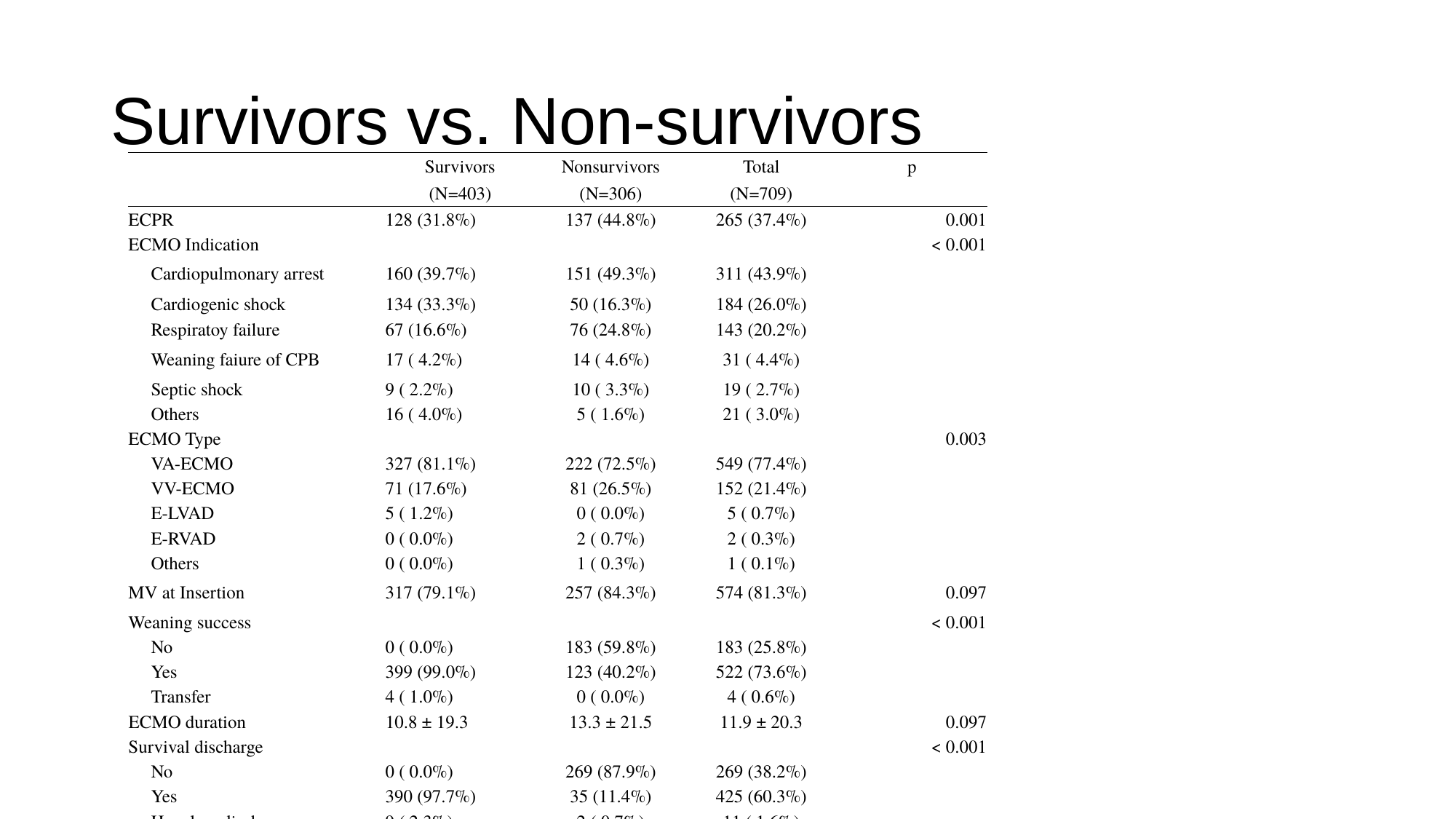

# Survivors vs. Non-survivors
|  | Survivors | Nonsurvivors | Total | p |
| --- | --- | --- | --- | --- |
|  | (N=403) | (N=306) | (N=709) |  |
| ECPR | 128 (31.8%) | 137 (44.8%) | 265 (37.4%) | 0.001 |
| ECMO Indication |  |  |  | < 0.001 |
| Cardiopulmonary arrest | 160 (39.7%) | 151 (49.3%) | 311 (43.9%) |  |
| Cardiogenic shock | 134 (33.3%) | 50 (16.3%) | 184 (26.0%) |  |
| Respiratoy failure | 67 (16.6%) | 76 (24.8%) | 143 (20.2%) |  |
| Weaning faiure of CPB | 17 ( 4.2%) | 14 ( 4.6%) | 31 ( 4.4%) |  |
| Septic shock | 9 ( 2.2%) | 10 ( 3.3%) | 19 ( 2.7%) |  |
| Others | 16 ( 4.0%) | 5 ( 1.6%) | 21 ( 3.0%) |  |
| ECMO Type |  |  |  | 0.003 |
| VA-ECMO | 327 (81.1%) | 222 (72.5%) | 549 (77.4%) |  |
| VV-ECMO | 71 (17.6%) | 81 (26.5%) | 152 (21.4%) |  |
| E-LVAD | 5 ( 1.2%) | 0 ( 0.0%) | 5 ( 0.7%) |  |
| E-RVAD | 0 ( 0.0%) | 2 ( 0.7%) | 2 ( 0.3%) |  |
| Others | 0 ( 0.0%) | 1 ( 0.3%) | 1 ( 0.1%) |  |
| MV at Insertion | 317 (79.1%) | 257 (84.3%) | 574 (81.3%) | 0.097 |
| Weaning success |  |  |  | < 0.001 |
| No | 0 ( 0.0%) | 183 (59.8%) | 183 (25.8%) |  |
| Yes | 399 (99.0%) | 123 (40.2%) | 522 (73.6%) |  |
| Transfer | 4 ( 1.0%) | 0 ( 0.0%) | 4 ( 0.6%) |  |
| ECMO duration | 10.8 ± 19.3 | 13.3 ± 21.5 | 11.9 ± 20.3 | 0.097 |
| Survival discharge |  |  |  | < 0.001 |
| No | 0 ( 0.0%) | 269 (87.9%) | 269 (38.2%) |  |
| Yes | 390 (97.7%) | 35 (11.4%) | 425 (60.3%) |  |
| Hopeless discharge | 9 ( 2.3%) | 2 ( 0.7%) | 11 ( 1.6%) |  |
| CRRT | 113 (28.0%) | 175 (57.2%) | 288 (40.6%) | < 0.001 |
| Vasopressor | 364 (90.5%) | 292 (95.4%) | 656 (92.7%) | 0.02 |
| IABP | 9 ( 2.2%) | 11 ( 3.6%) | 20 ( 2.8%) | 0.392 |